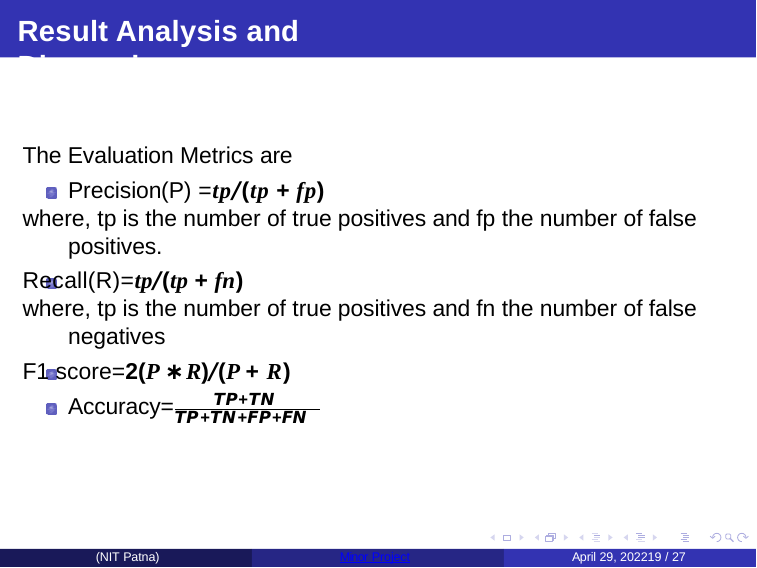

# Result Analysis and Discussion
The Evaluation Metrics are  Precision(P) =tp/(tp + fp)
where, tp is the number of true positives and fp the number of false  positives.
Recall(R)=tp/(tp + fn)
where, tp is the number of true positives and fn the number of false  negatives
F1 score=2(P ∗ R)/(P + R)

TP+TN  TP+TN+FP+FN
Accuracy=

(NIT Patna)
Minor Project
April 29, 202219 / 27